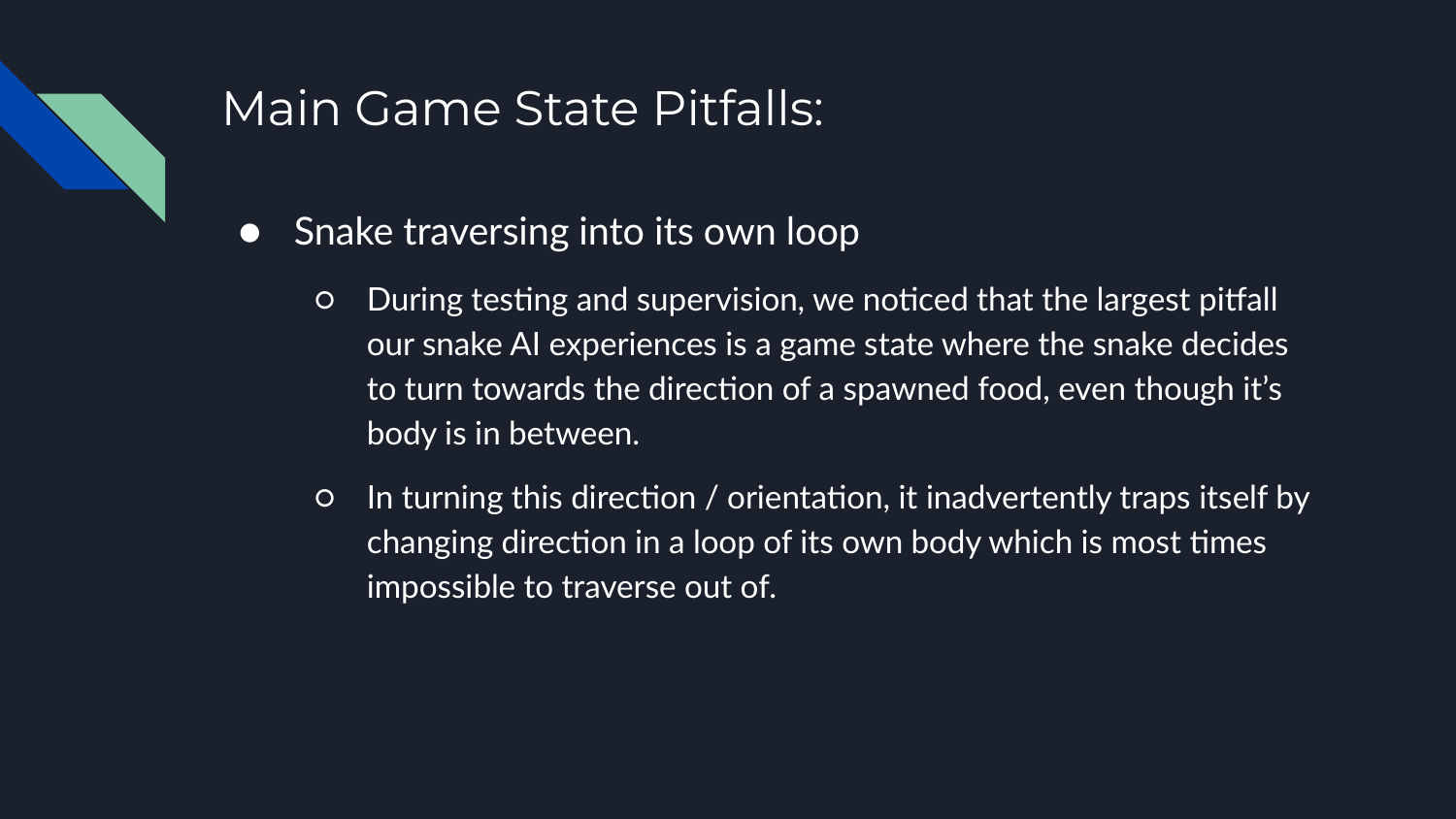

# Main Game State Pitfalls:
Snake traversing into its own loop
During testing and supervision, we noticed that the largest pitfall our snake AI experiences is a game state where the snake decides to turn towards the direction of a spawned food, even though it’s body is in between.
In turning this direction / orientation, it inadvertently traps itself by changing direction in a loop of its own body which is most times impossible to traverse out of.